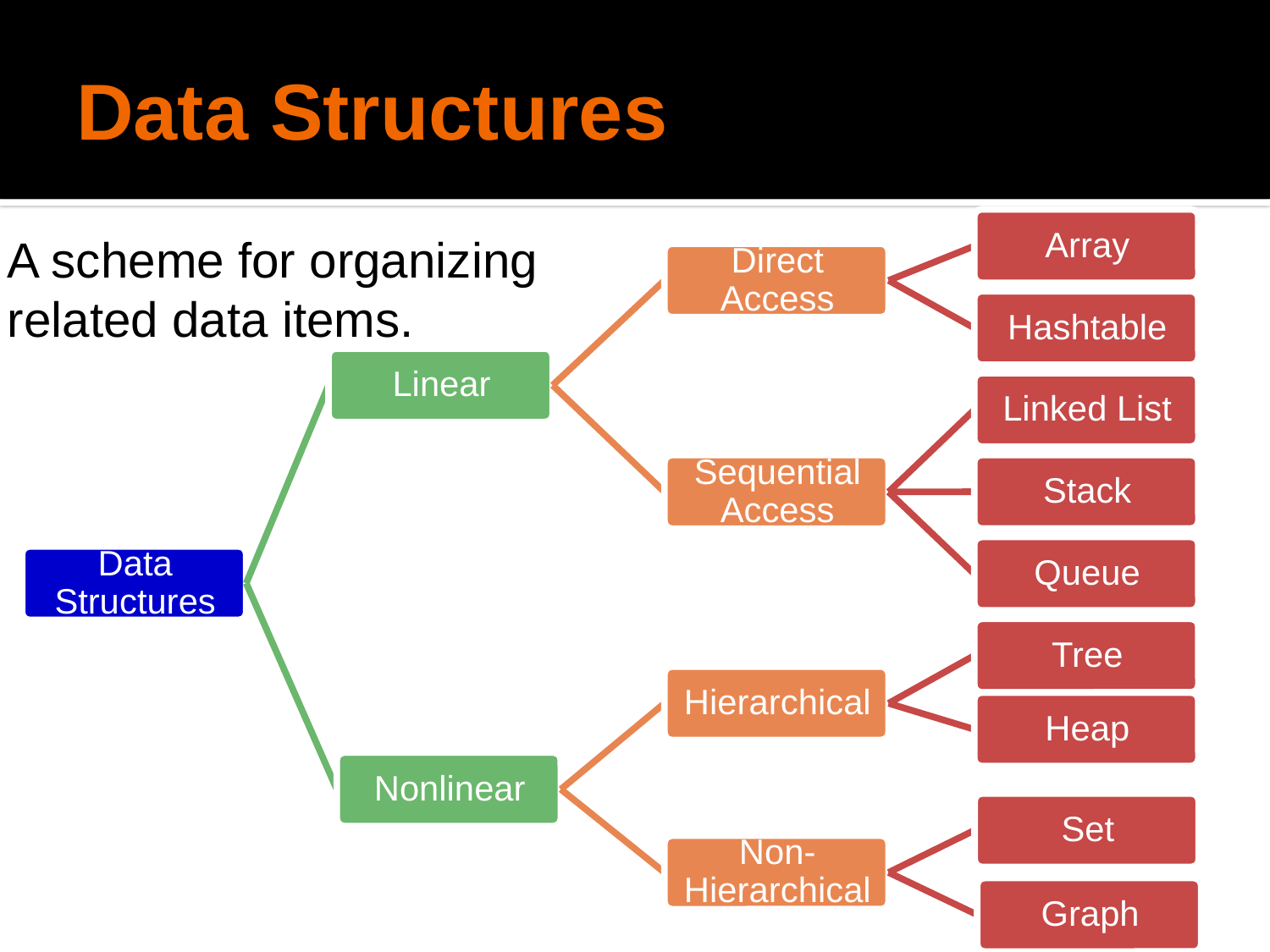

# Data Structures
Data Structures

Linear

Direct Access

Array

Hashtable

Sequential Access

Linked List

Stack

Queue

Nonlinear

Hierarchical

Tree

Heap

Non-Hierarchical

Set

Graph
A scheme for organizing
related data items.